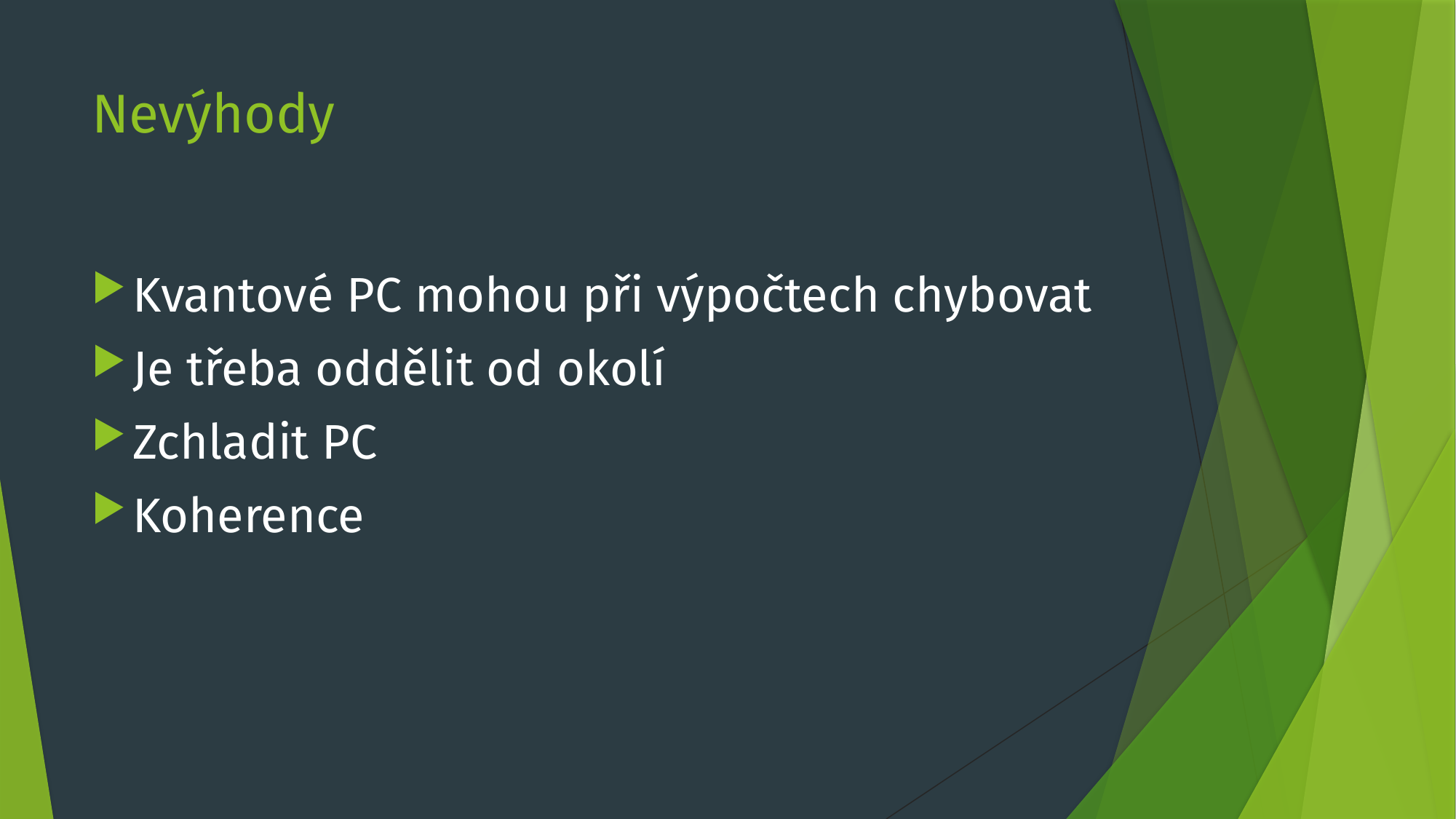

# Nevýhody
Kvantové PC mohou při výpočtech chybovat
Je třeba oddělit od okolí
Zchladit PC
Koherence